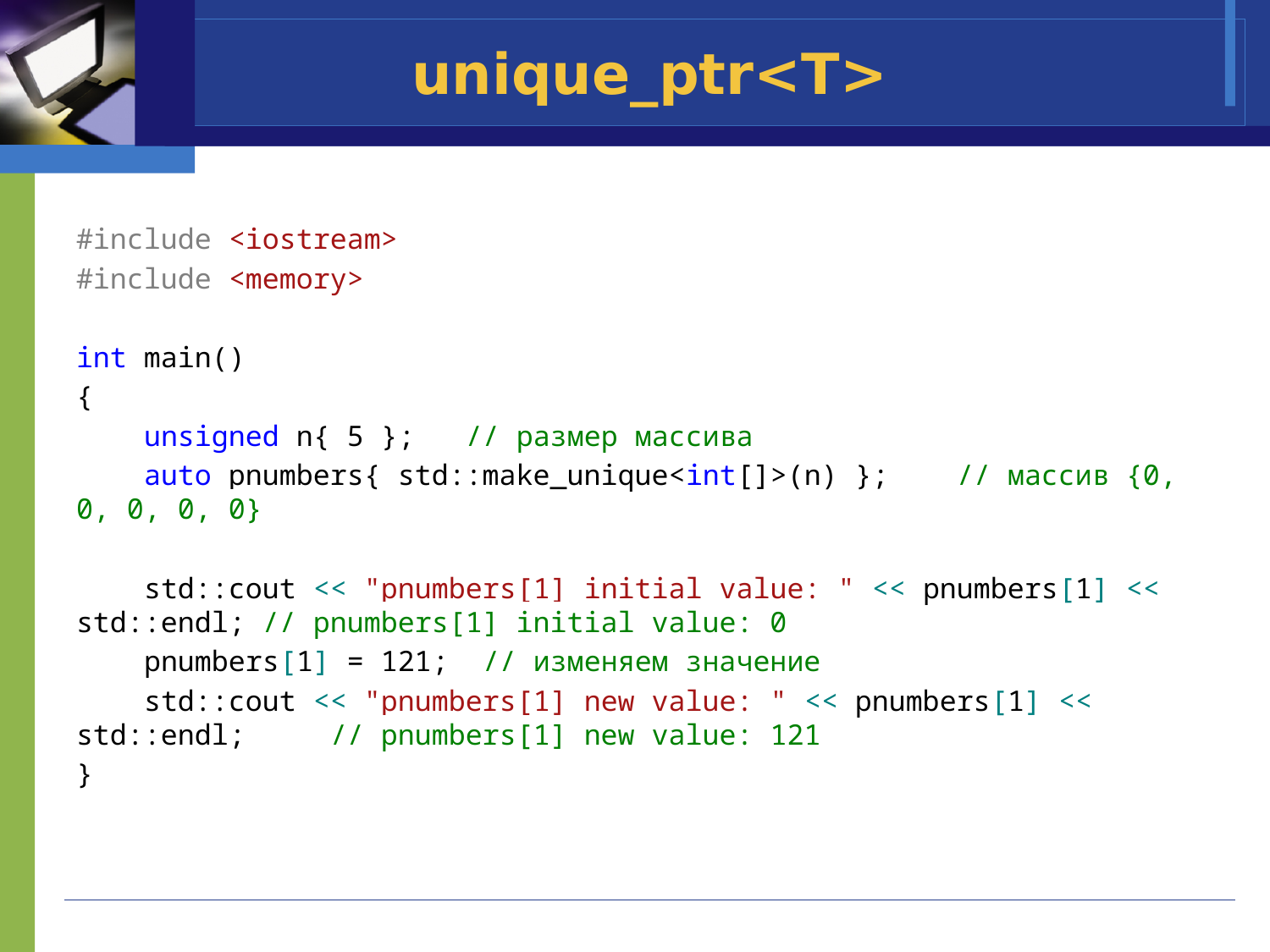

# unique_ptr<T>

#include <iostream>
#include <memory>

int main()
{
    unsigned n{ 5 };   // размер массива
    auto pnumbers{ std::make_unique<int[]>(n) };    // массив {0, 0, 0, 0, 0}

    std::cout << "pnumbers[1] initial value: " << pnumbers[1] << std::endl; // pnumbers[1] initial value: 0
    pnumbers[1] = 121;  // изменяем значение
    std::cout << "pnumbers[1] new value: " << pnumbers[1] << std::endl;     // pnumbers[1] new value: 121
}